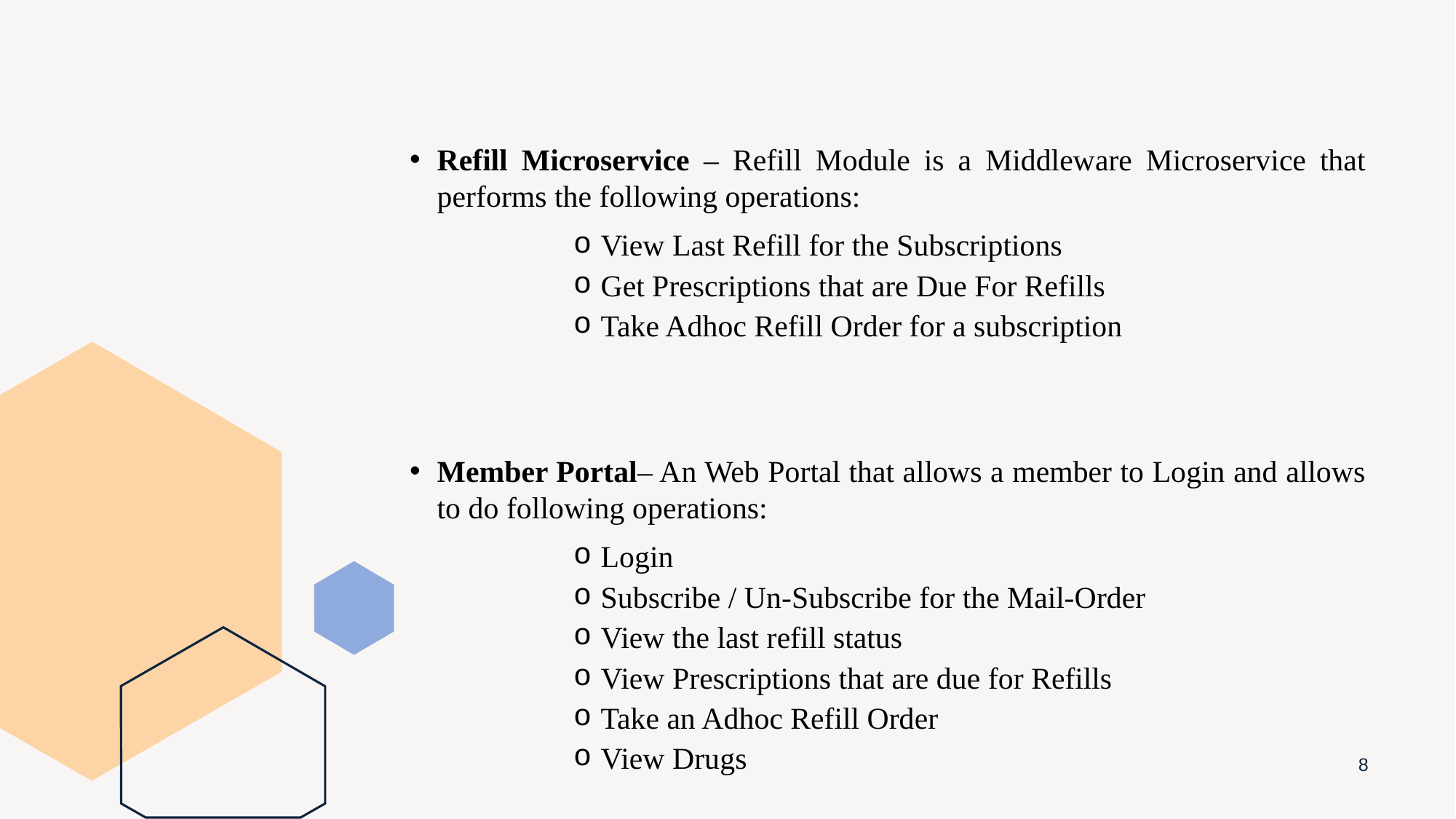

Refill Microservice – Refill Module is a Middleware Microservice that performs the following operations:
View Last Refill for the Subscriptions
Get Prescriptions that are Due For Refills
Take Adhoc Refill Order for a subscription

Member Portal– An Web Portal that allows a member to Login and allows to do following operations:
Login
Subscribe / Un-Subscribe for the Mail-Order
View the last refill status
View Prescriptions that are due for Refills
Take an Adhoc Refill Order
View Drugs
8